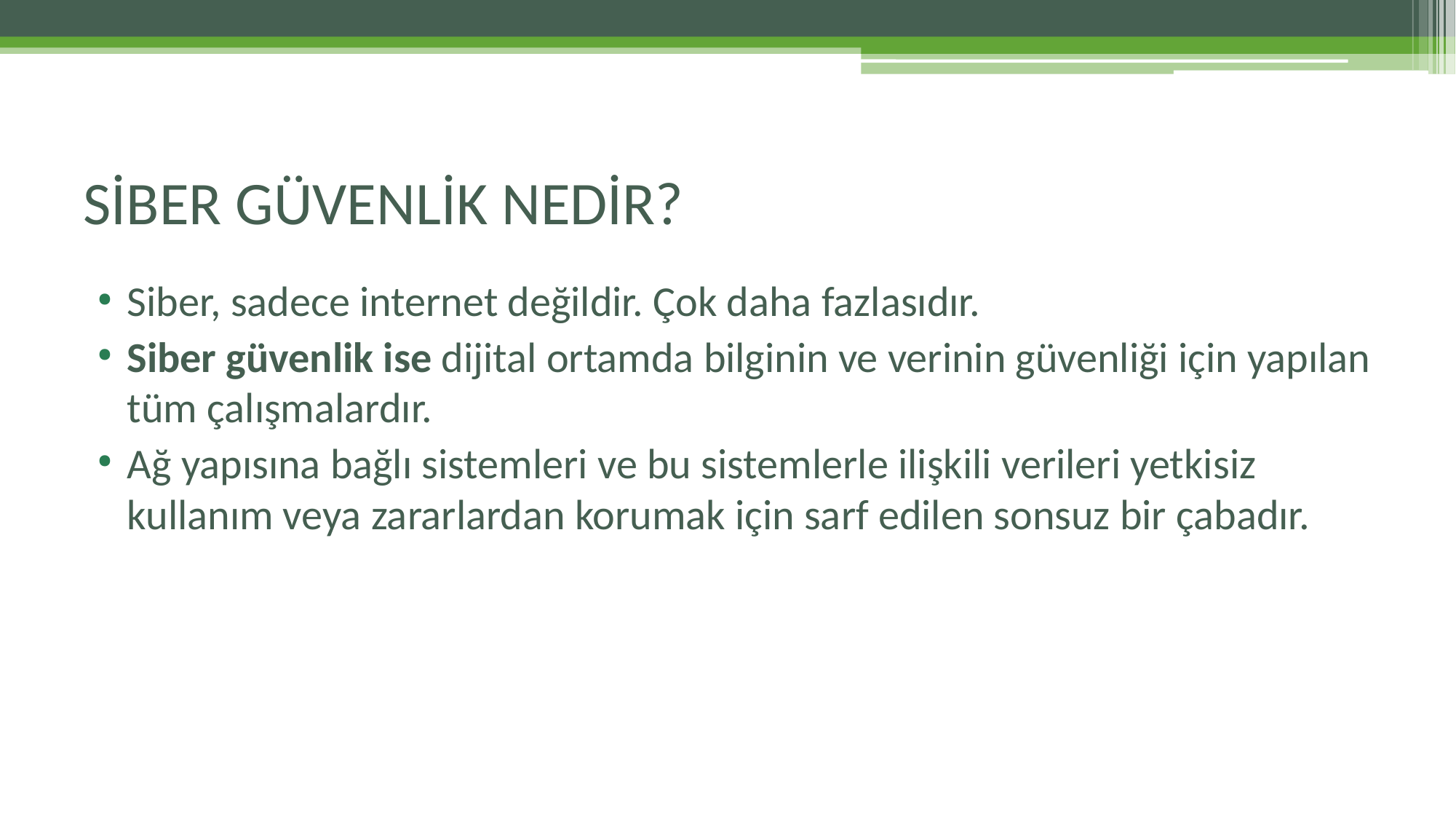

# SİBER GÜVENLİK NEDİR?
Siber, sadece internet değildir. Çok daha fazlasıdır.
Siber güvenlik ise dijital ortamda bilginin ve verinin güvenliği için yapılan tüm çalışmalardır.
Ağ yapısına bağlı sistemleri ve bu sistemlerle ilişkili verileri yetkisiz kullanım veya zararlardan korumak için sarf edilen sonsuz bir çabadır.